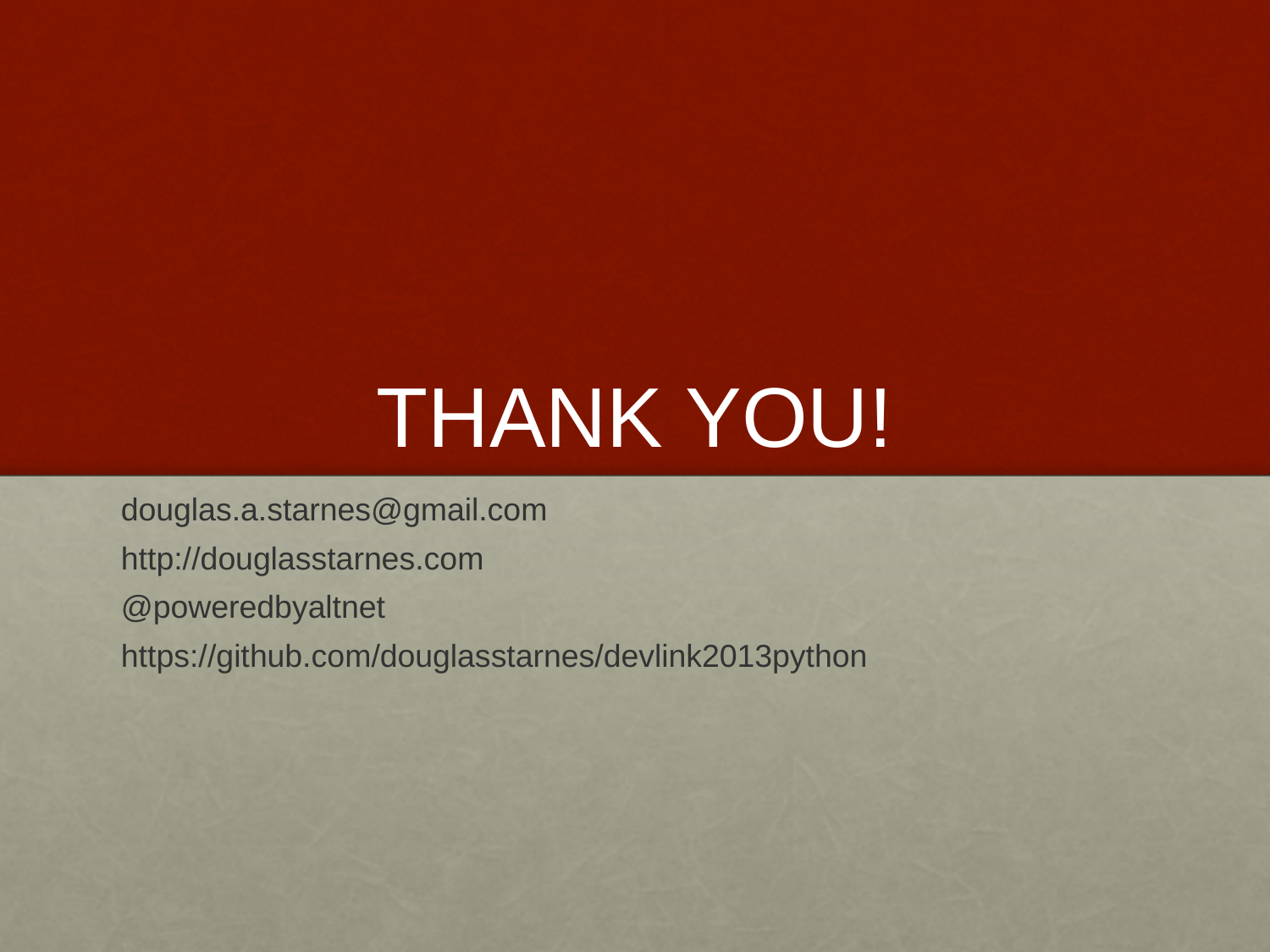

# THANK YOU!
douglas.a.starnes@gmail.com
http://douglasstarnes.com
@poweredbyaltnet
https://github.com/douglasstarnes/devlink2013python